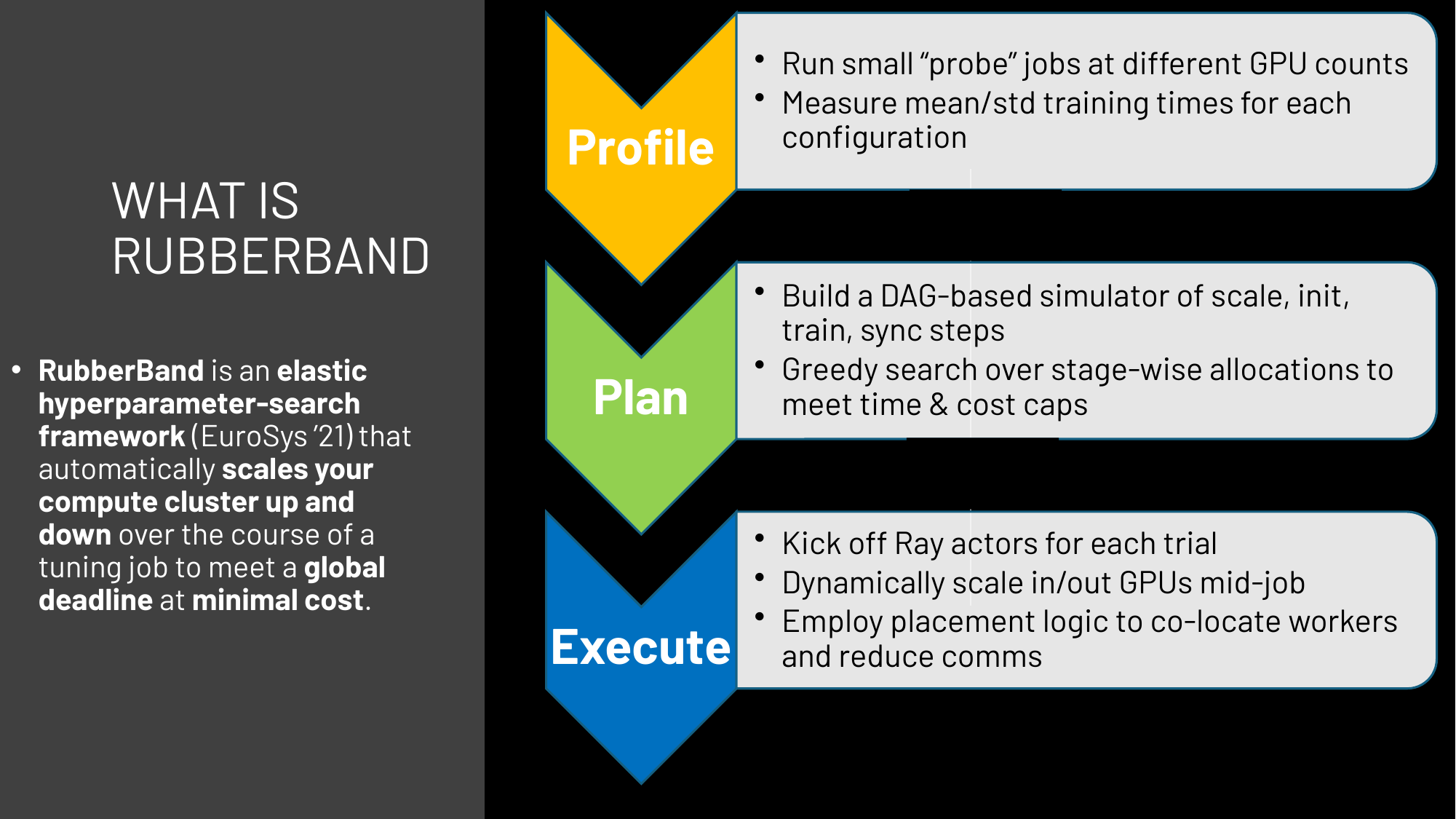

Profile
Run small “probe” jobs at different GPU counts
Measure mean/std training times for each configuration
Plan
Build a DAG-based simulator of scale, init, train, sync steps
Greedy search over stage-wise allocations to meet time & cost caps
Execute
Kick off Ray actors for each trial
Dynamically scale in/out GPUs mid-job
Employ placement logic to co-locate workers and reduce comms
# WHAT IS RUBBERBAND

RubberBand is an elastic hyperparameter‐search framework (EuroSys ’21) that automatically scales your compute cluster up and down over the course of a tuning job to meet a global deadline at minimal cost.